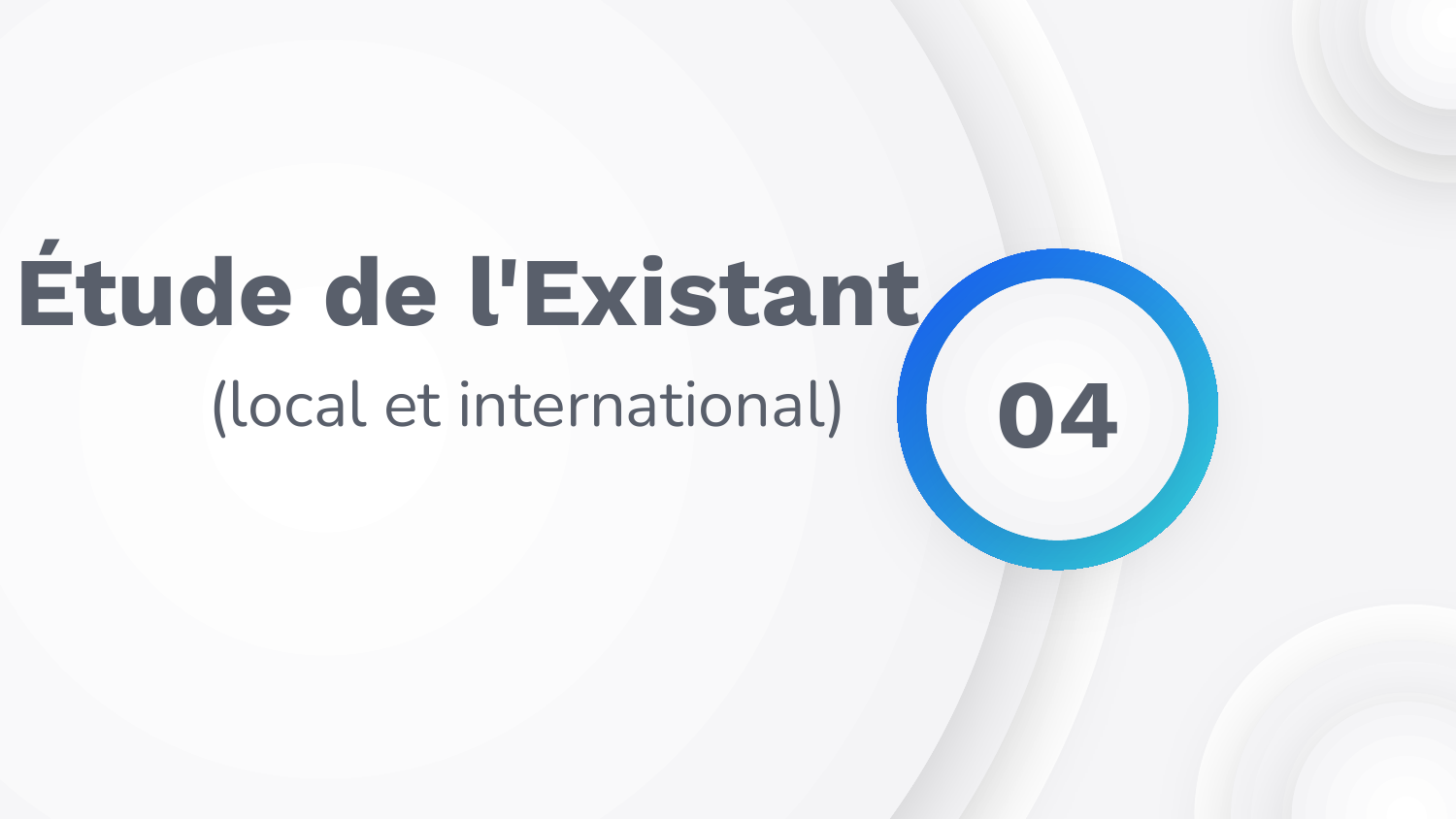

# Étude de l'Existant
04
(local et international)